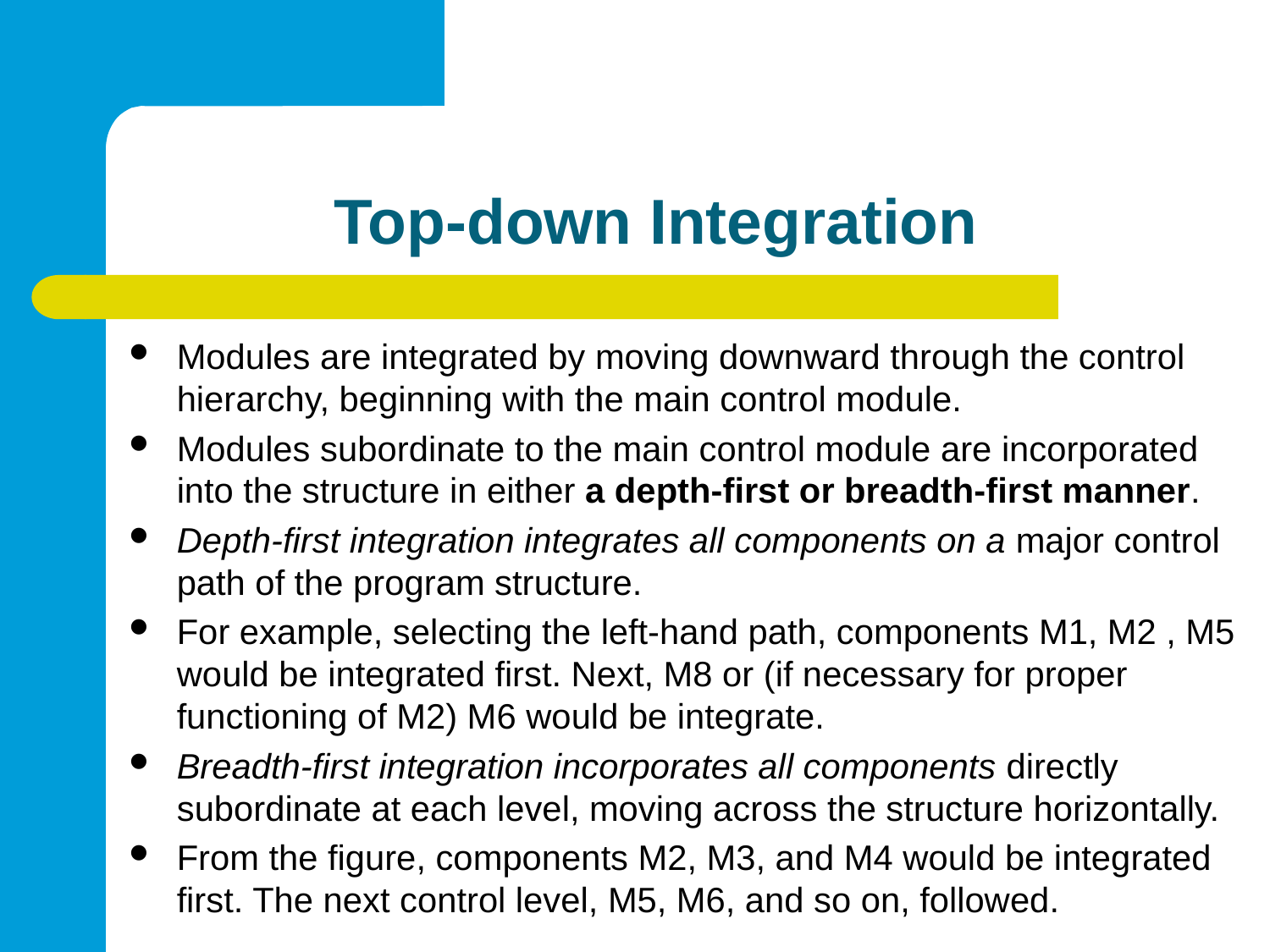

# Top-down Integration
Modules are integrated by moving downward through the control hierarchy, beginning with the main control module.
Modules subordinate to the main control module are incorporated into the structure in either a depth-first or breadth-first manner.
Depth-first integration integrates all components on a major control path of the program structure.
For example, selecting the left-hand path, components M1, M2 , M5 would be integrated first. Next, M8 or (if necessary for proper functioning of M2) M6 would be integrate.
Breadth-first integration incorporates all components directly subordinate at each level, moving across the structure horizontally.
From the figure, components M2, M3, and M4 would be integrated first. The next control level, M5, M6, and so on, followed.